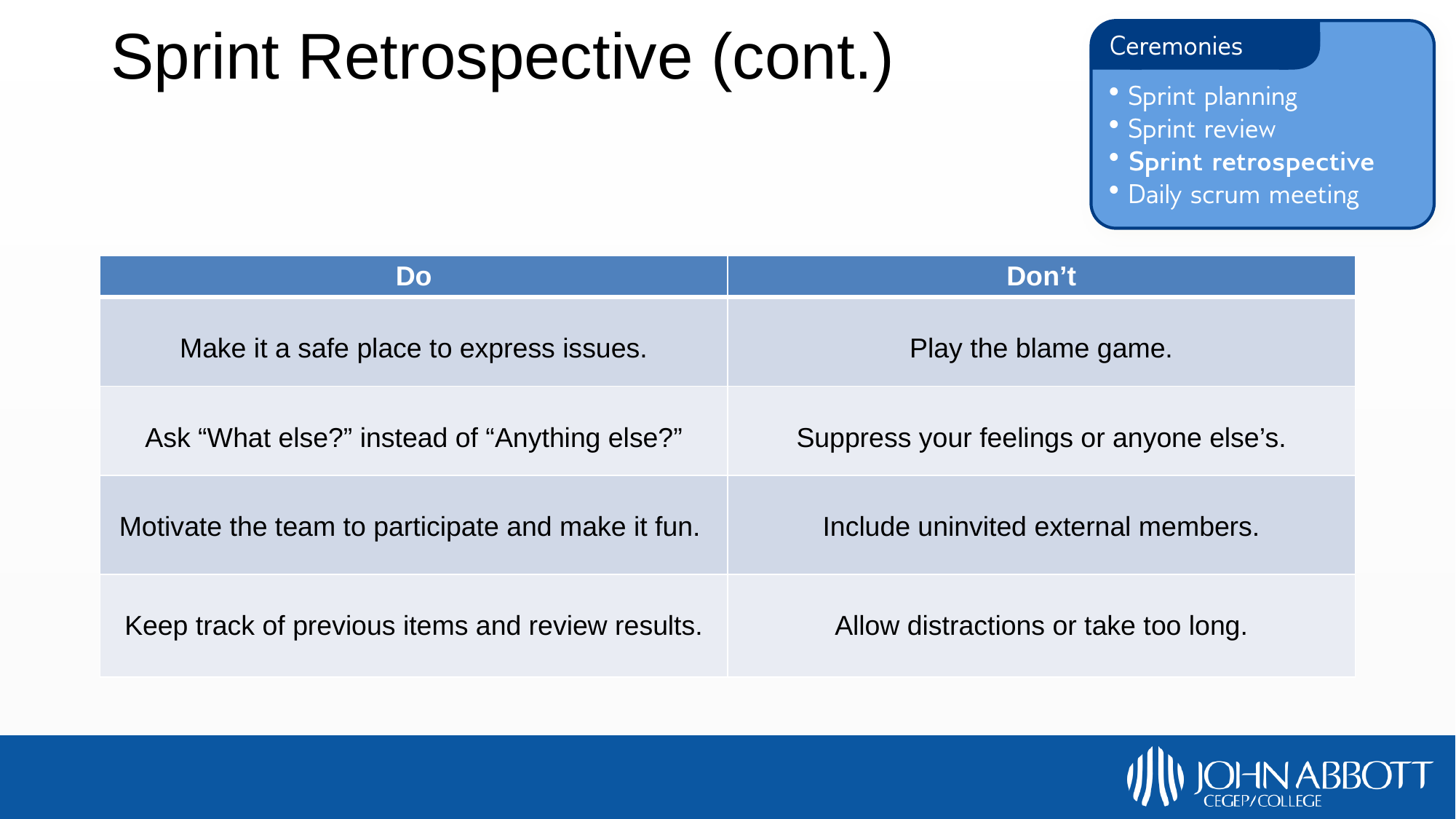

# Sprint Retrospective (cont.)

Ceremonies

 Sprint planning
 Sprint review
 Sprint retrospective
 Daily scrum meeting
| Do | Don’t |
| --- | --- |
| Make it a safe place to express issues. | Play the blame game. |
| Ask “What else?” instead of “Anything else?” | Suppress your feelings or anyone else’s. |
| Motivate the team to participate and make it fun. | Include uninvited external members. |
| Keep track of previous items and review results. | Allow distractions or take too long. |